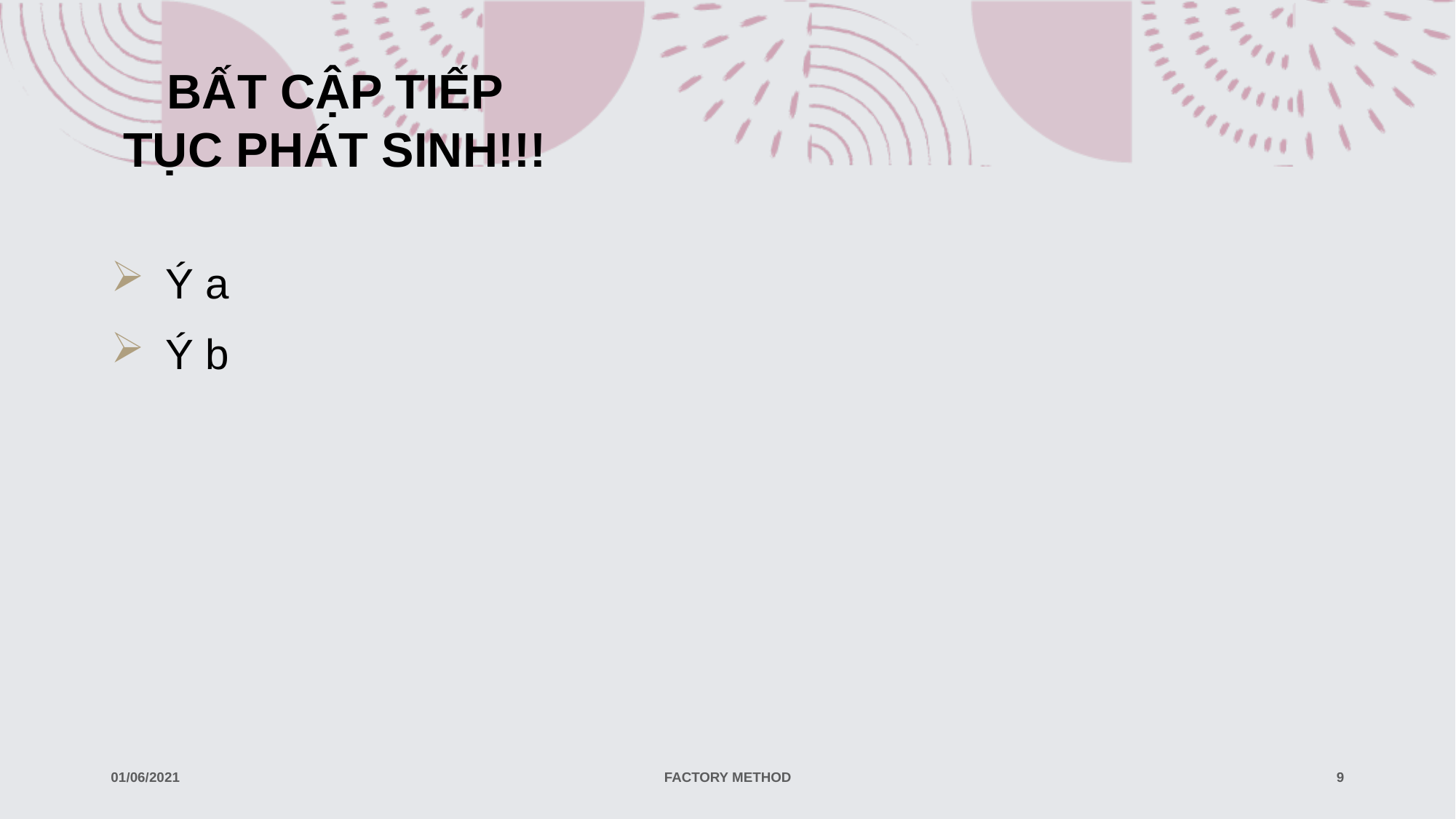

# BẤT CẬP TIẾP TỤC PHÁT SINH!!!

Ý a
Ý b
01/06/2021
FACTORY METHOD
9